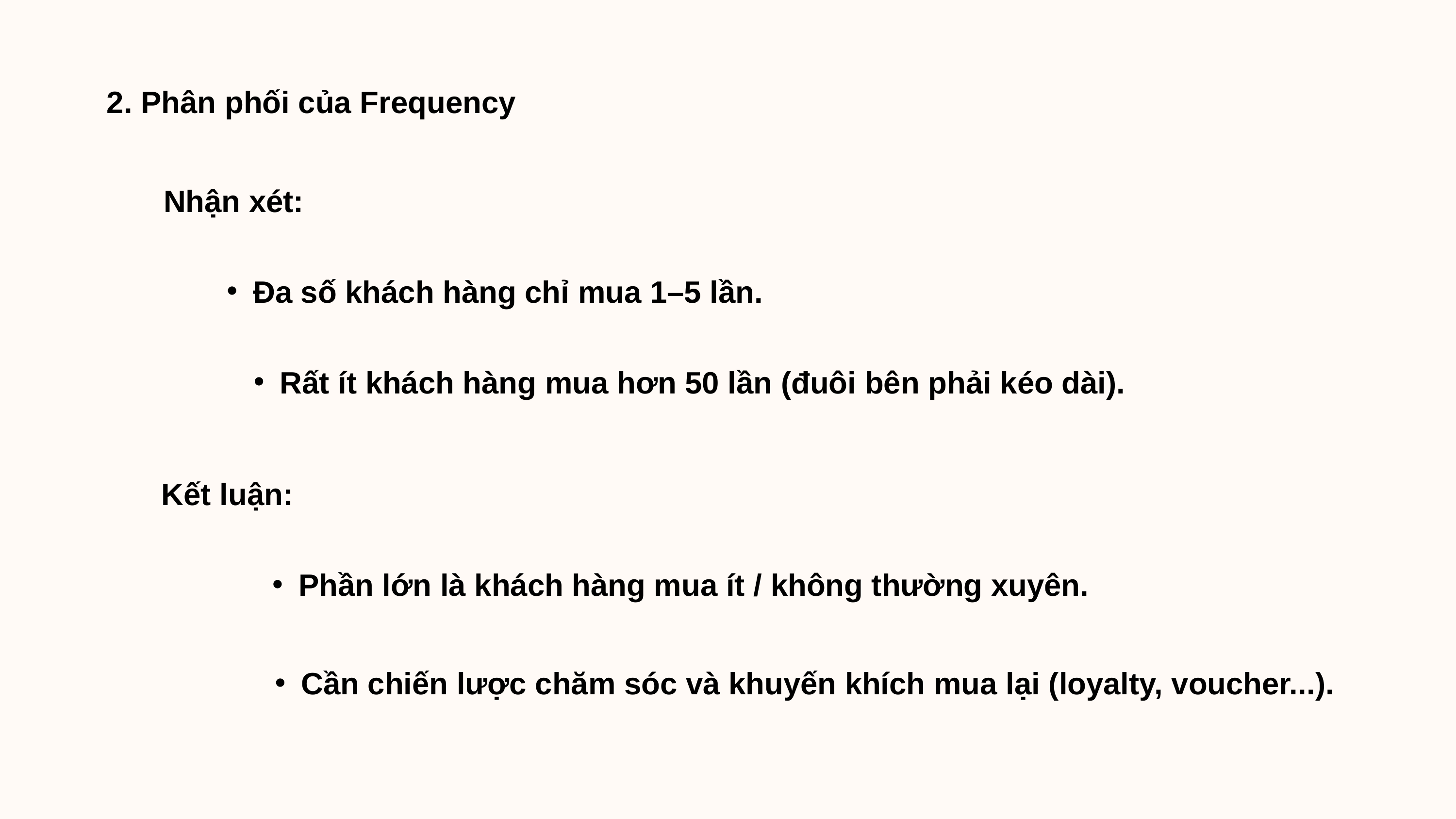

2. Phân phối của Frequency
Nhận xét:
Đa số khách hàng chỉ mua 1–5 lần.
Rất ít khách hàng mua hơn 50 lần (đuôi bên phải kéo dài).
Kết luận:
Phần lớn là khách hàng mua ít / không thường xuyên.
Cần chiến lược chăm sóc và khuyến khích mua lại (loyalty, voucher...).